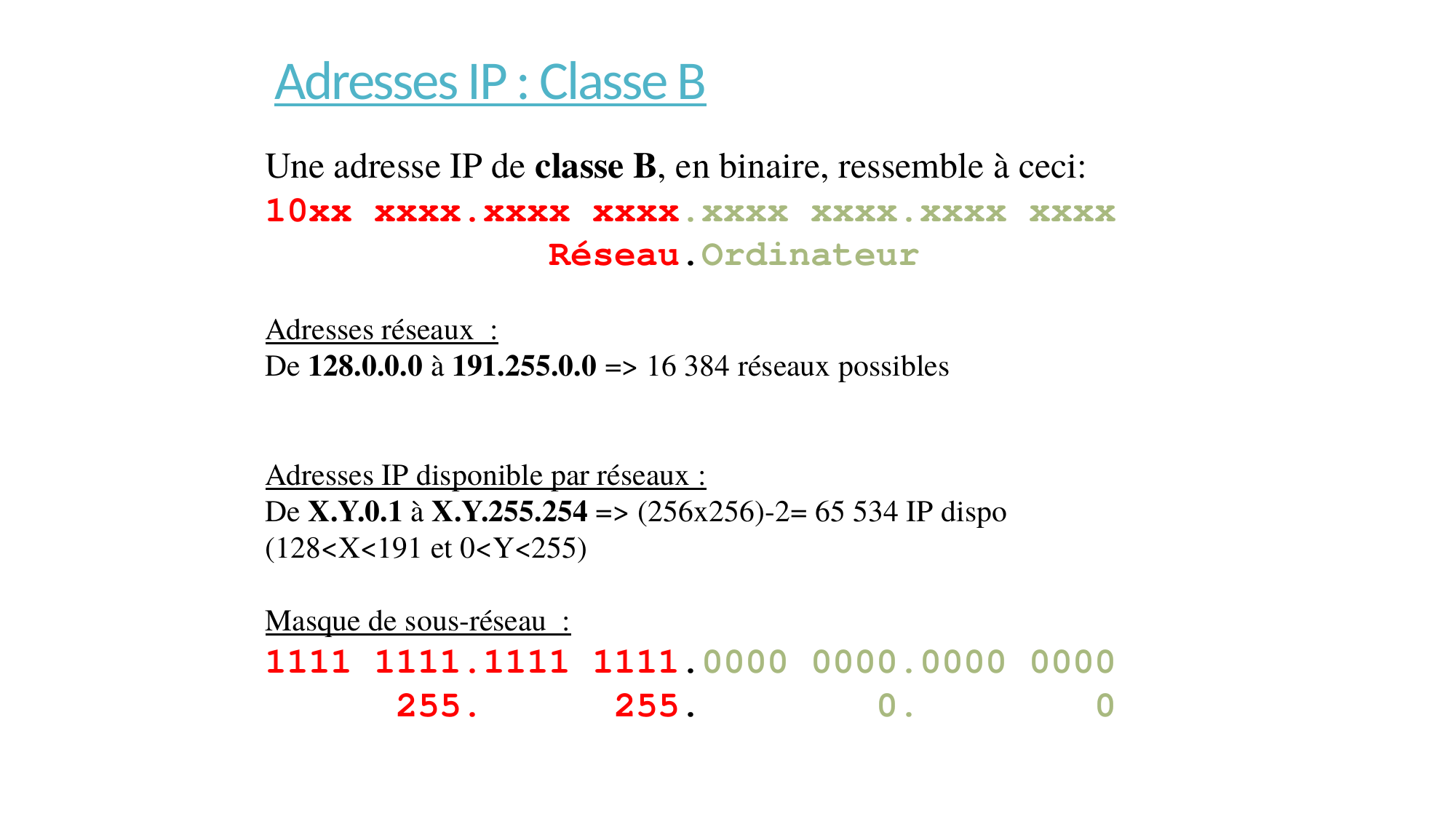

# Adresses IP : Classe B
Une adresse IP de classe B, en binaire, ressemble à ceci:
10xx xxxx.xxxx xxxx.xxxx xxxx.xxxx xxxx
             Réseau.Ordinateur

Adresses réseaux  :
De 128.0.0.0 à 191.255.0.0 => 16 384 réseaux possibles

Adresses IP disponible par réseaux :
De X.Y.0.1 à X.Y.255.254 => (256x256)-2= 65 534 IP dispo
(128<X<191 et 0<Y<255)

Masque de sous-réseau  :
1111 1111.1111 1111.0000 0000.0000 0000
      255.      255.        0.        0